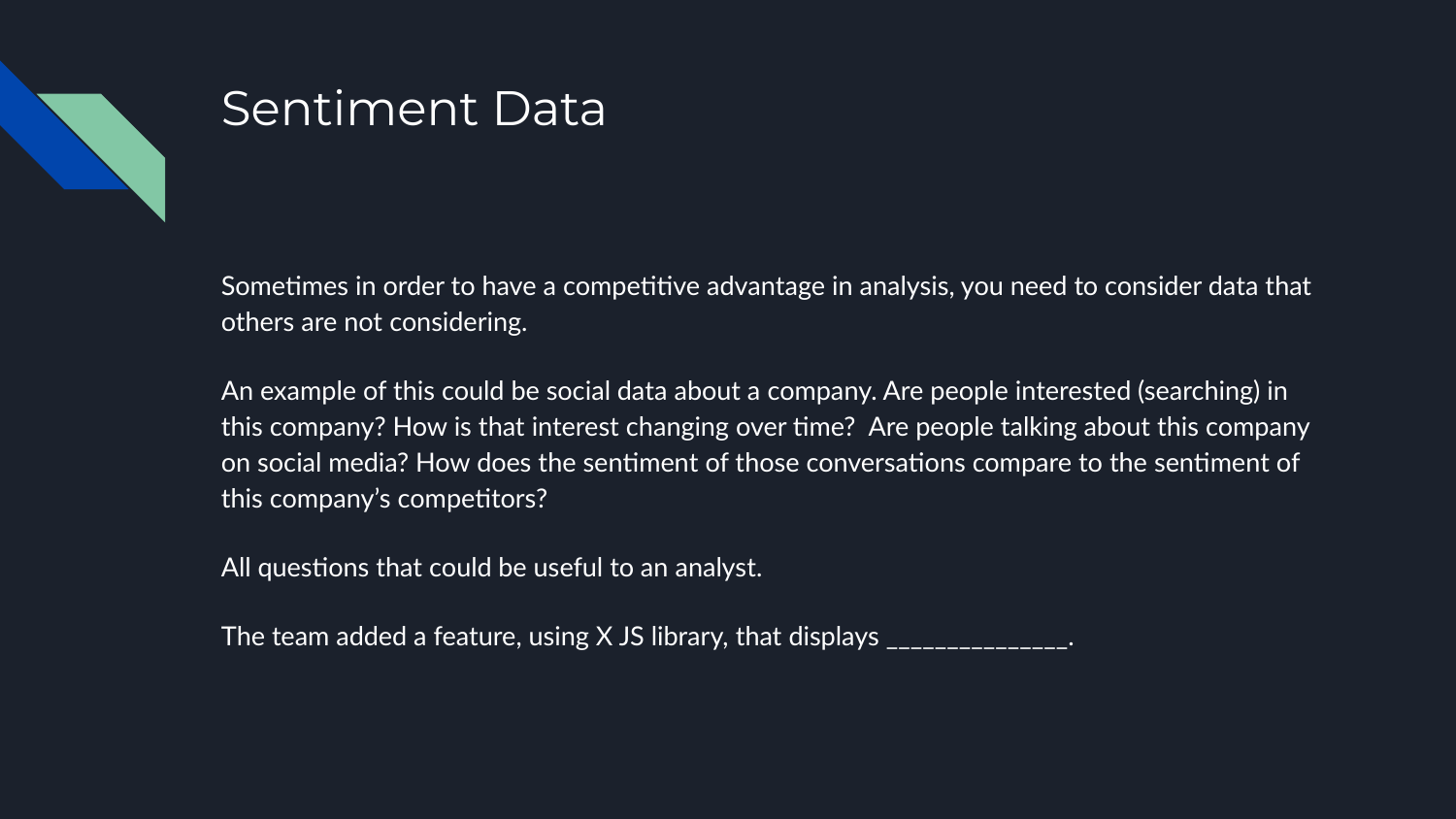

# Sentiment Data
Sometimes in order to have a competitive advantage in analysis, you need to consider data that others are not considering.
An example of this could be social data about a company. Are people interested (searching) in this company? How is that interest changing over time?  Are people talking about this company on social media? How does the sentiment of those conversations compare to the sentiment of this company’s competitors?
All questions that could be useful to an analyst.
The team added a feature, using X JS library, that displays _______________.